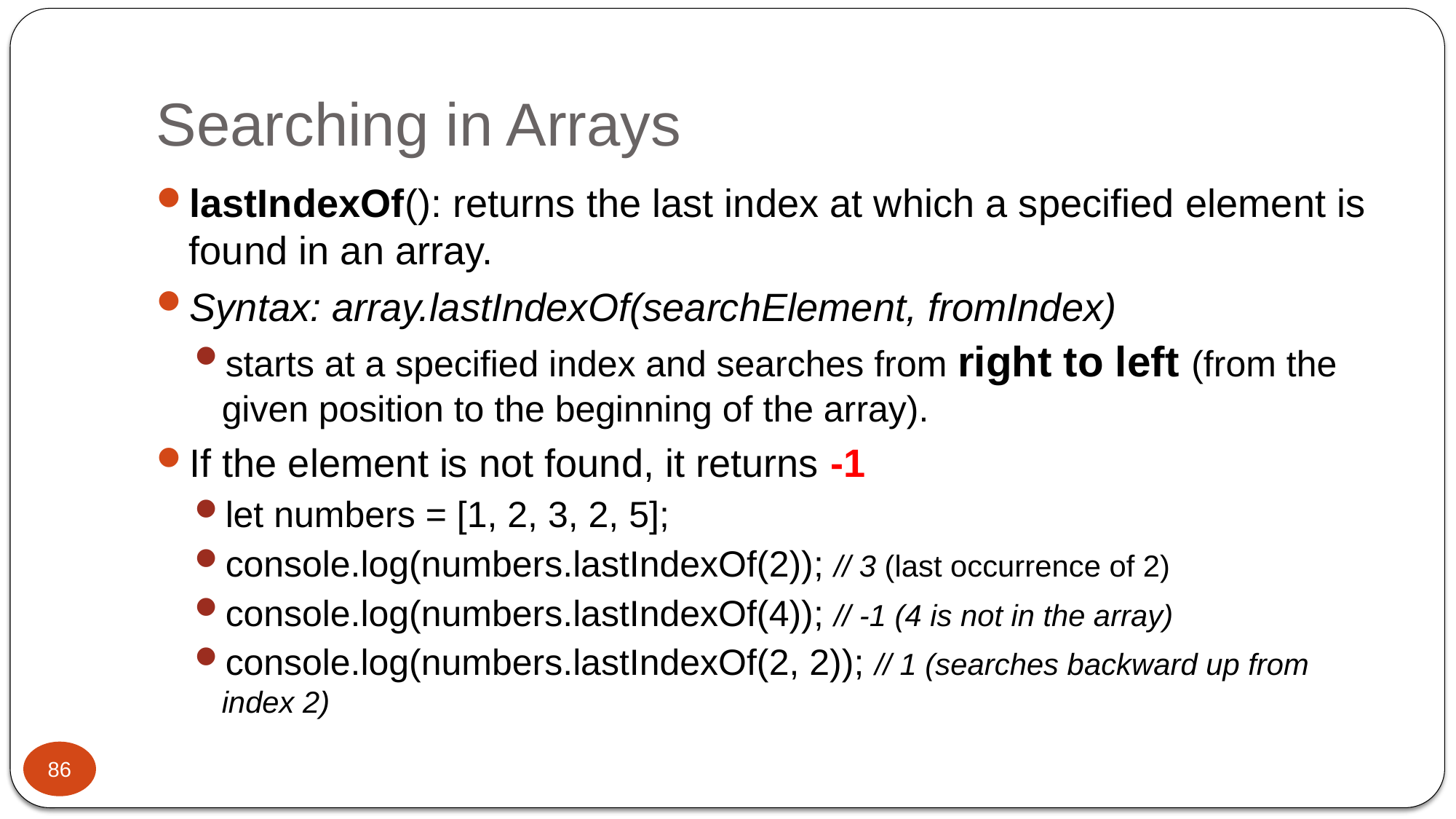

# Searching in Arrays
lastIndexOf(): returns the last index at which a specified element is found in an array.
Syntax: array.lastIndexOf(searchElement, fromIndex)
starts at a specified index and searches from right to left (from the given position to the beginning of the array).
If the element is not found, it returns -1
let numbers = [1, 2, 3, 2, 5];
console.log(numbers.lastIndexOf(2)); // 3 (last occurrence of 2)
console.log(numbers.lastIndexOf(4)); // -1 (4 is not in the array)
console.log(numbers.lastIndexOf(2, 2)); // 1 (searches backward up from index 2)

86